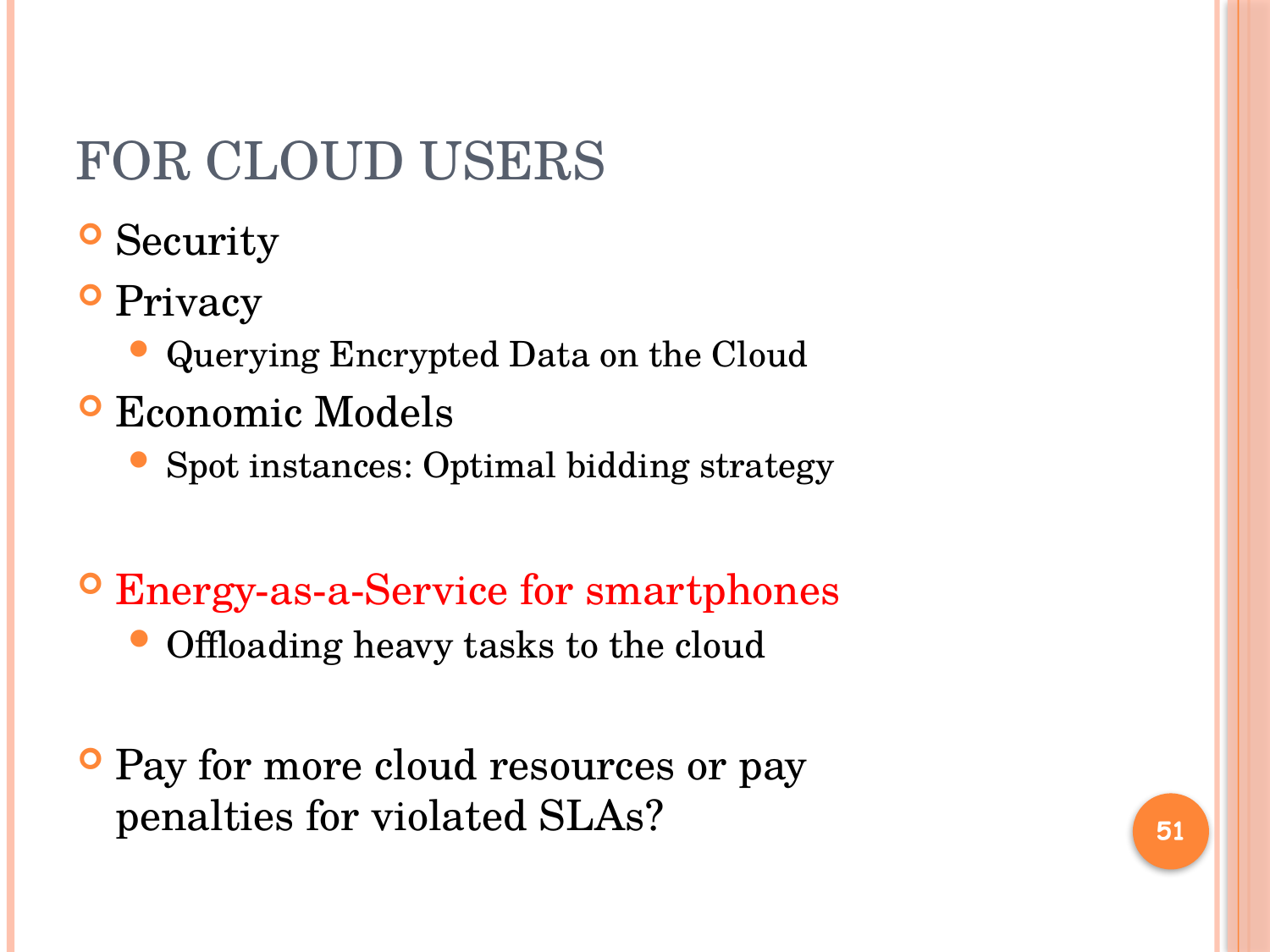

# For Cloud Users
Security
Privacy
Querying Encrypted Data on the Cloud
Economic Models
Spot instances: Optimal bidding strategy

Energy-as-a-Service for smartphones
Offloading heavy tasks to the cloud

Pay for more cloud resources or pay
penalties for violated SLAs?

51